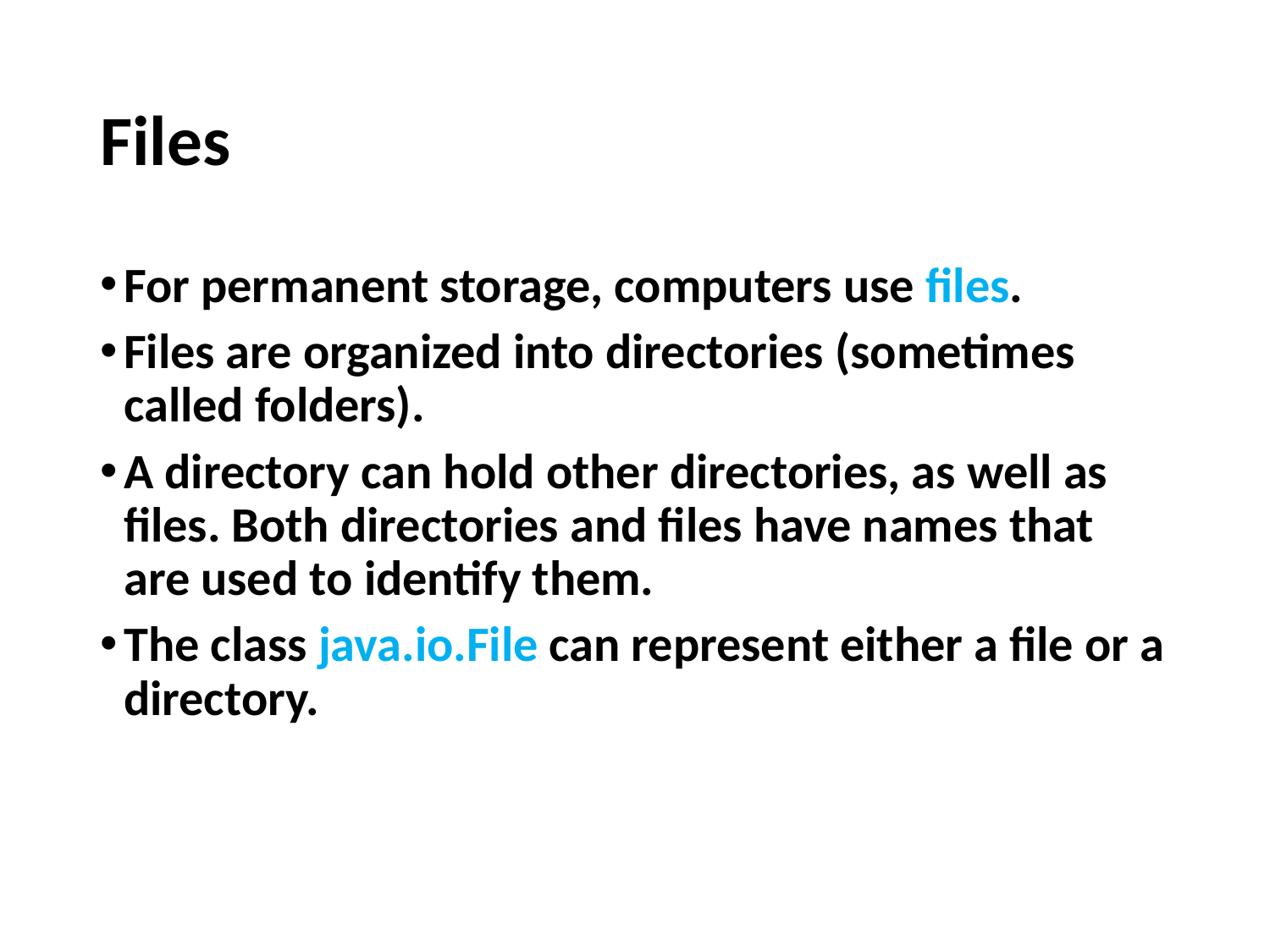

# Files
For permanent storage, computers use files.
Files are organized into directories (sometimes called folders).
A directory can hold other directories, as well as files. Both directories and files have names that are used to identify them.
The class java.io.File can represent either a file or a directory.